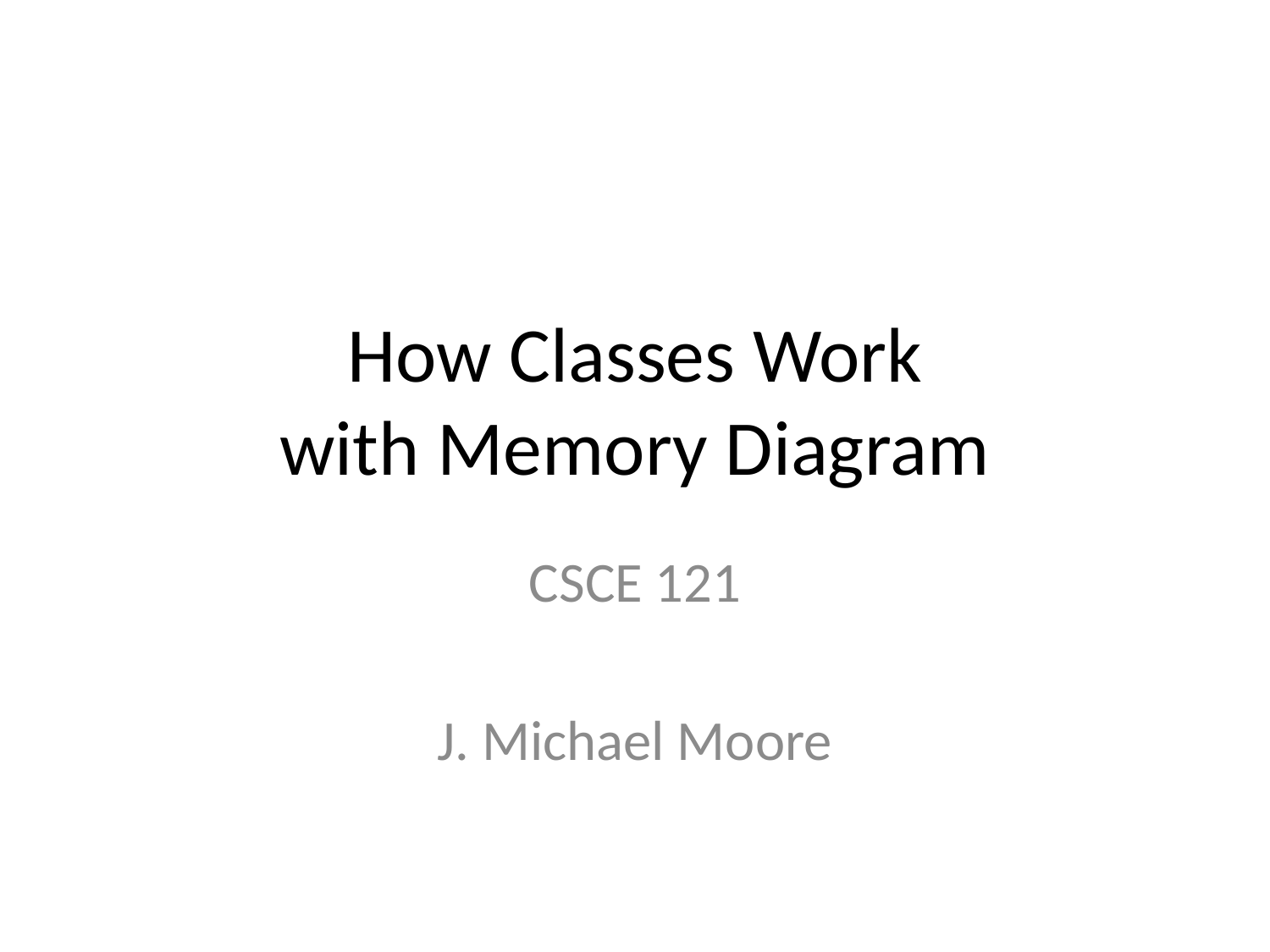

# How Classes Work with Memory Diagram
CSCE 121

J. Michael Moore